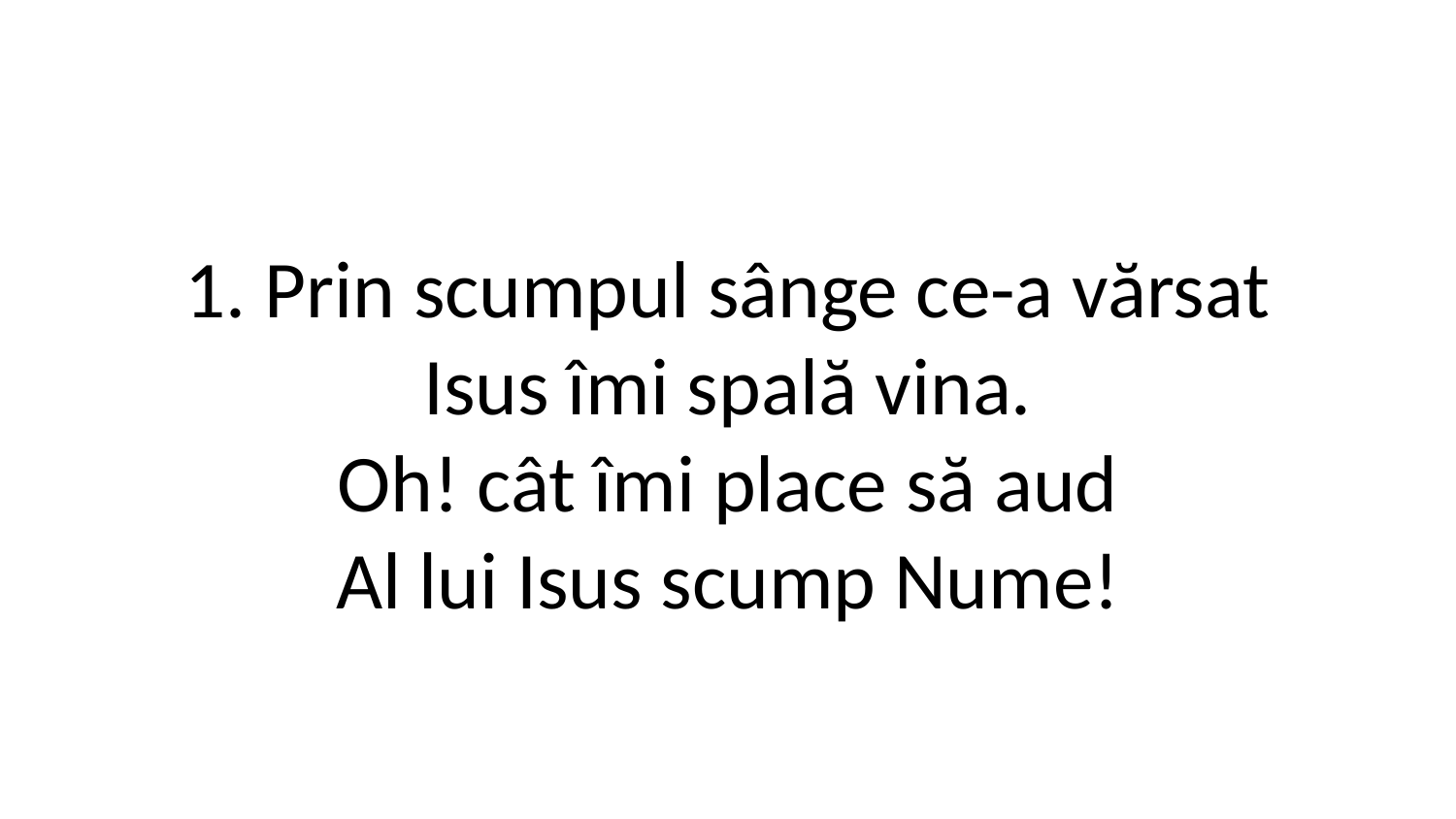

1. Prin scumpul sânge ce-a vărsat
Isus îmi spală vina.
Oh! cât îmi place să aud
Al lui Isus scump Nume!